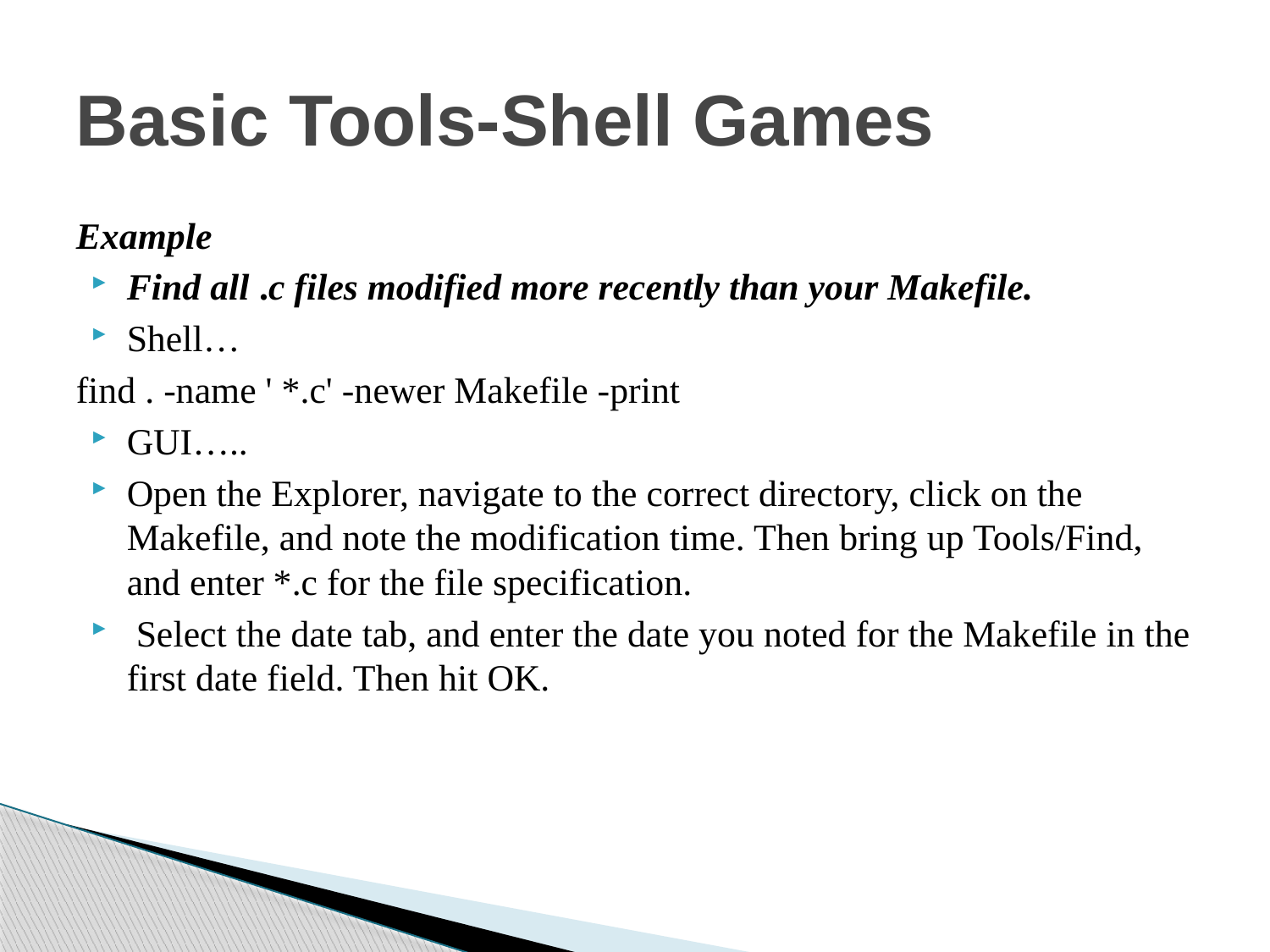

# Basic Tools-Shell Games
Example
Find all .c files modified more recently than your Makefile.
Shell…
find . -name ' *.c' -newer Makefile -print
GUI…..
Open the Explorer, navigate to the correct directory, click on the Makefile, and note the modification time. Then bring up Tools/Find, and enter *.c for the file specification.
 Select the date tab, and enter the date you noted for the Makefile in the first date field. Then hit OK.